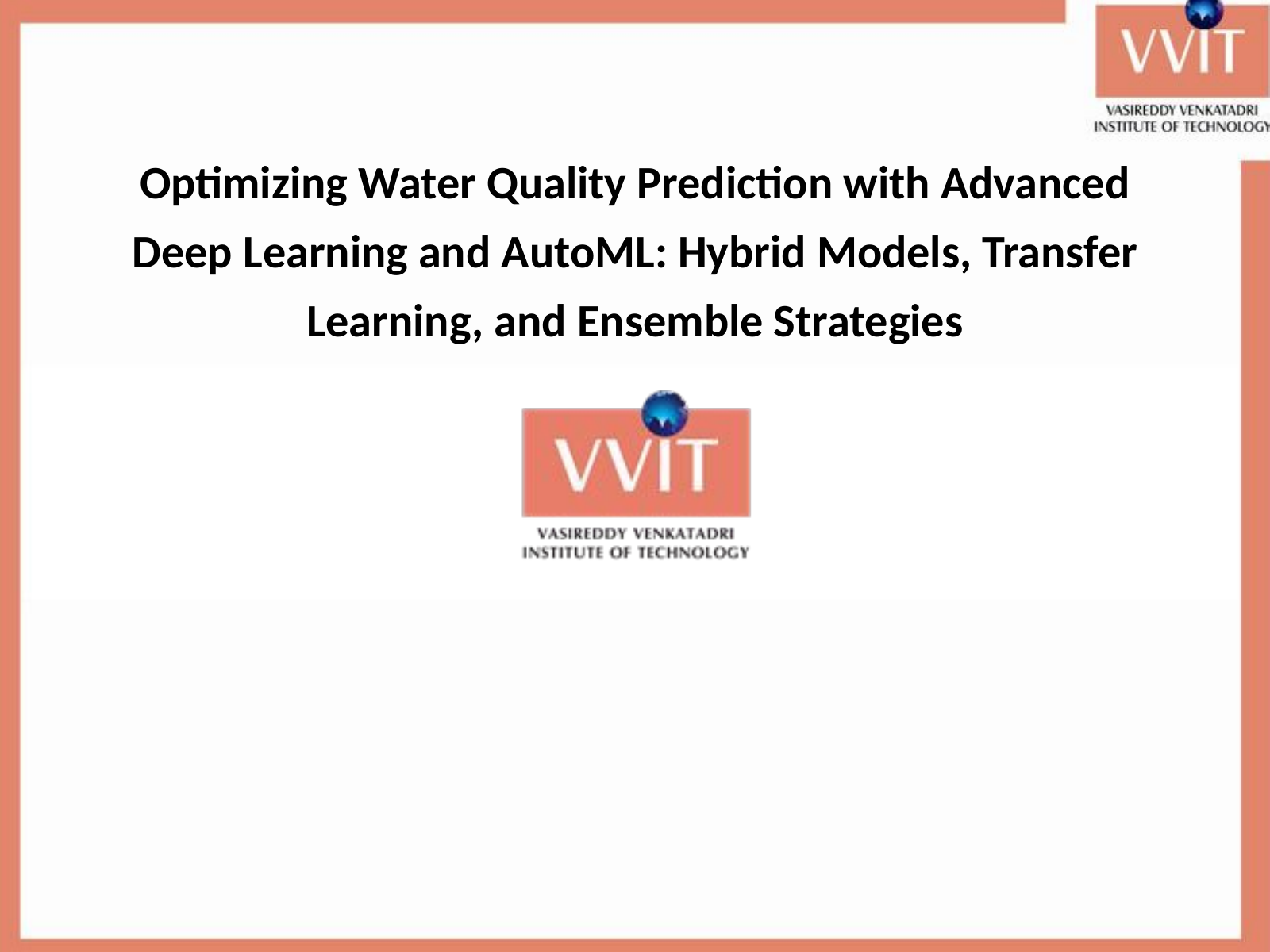

Optimizing Water Quality Prediction with Advanced Deep Learning and AutoML: Hybrid Models, Transfer Learning, and Ensemble Strategies